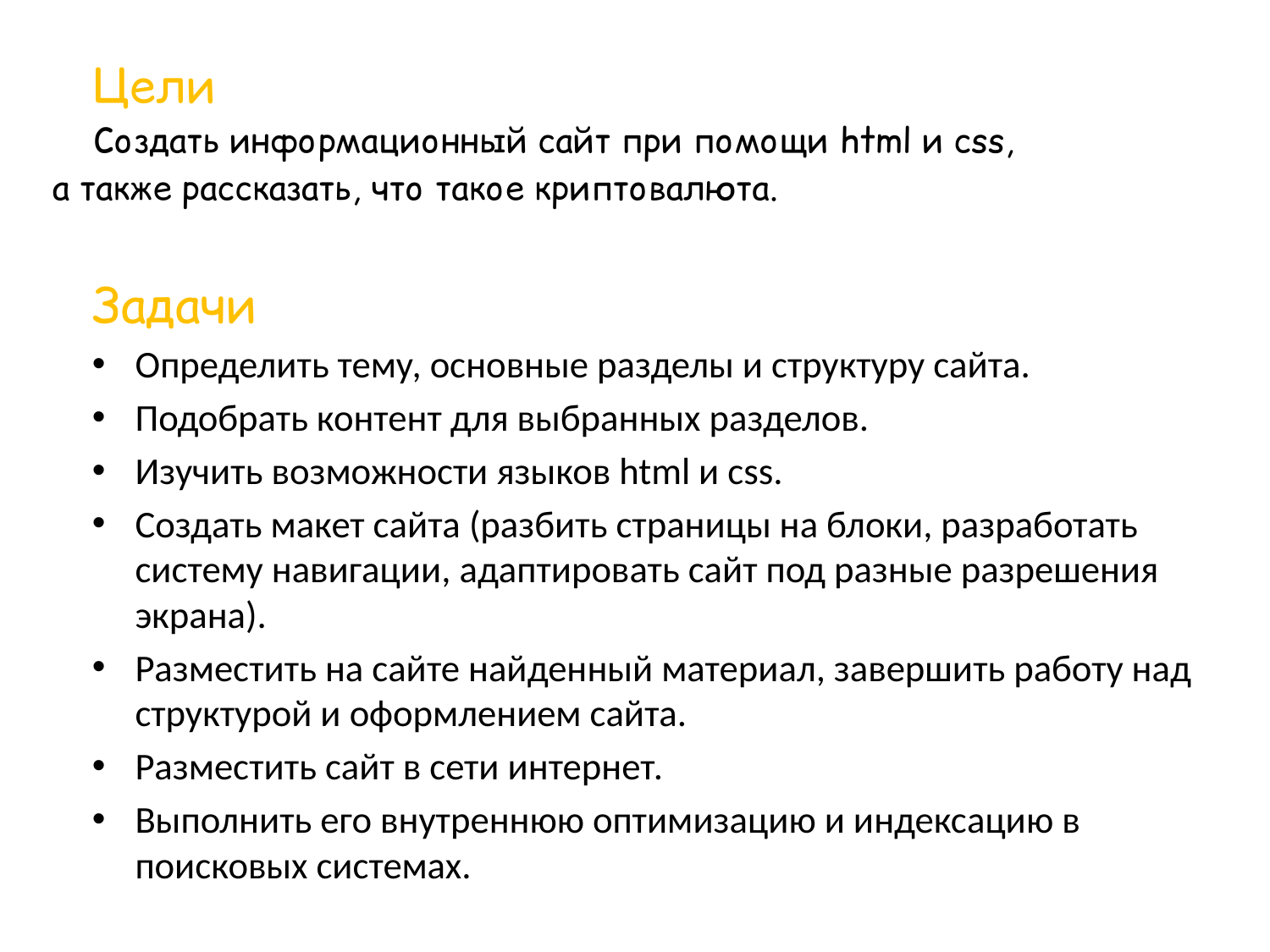

Цели
	Создать информационный сайт при помощи html и css,
а также рассказать, что такое криптовалюта.
Задачи
Определить тему, основные разделы и структуру сайта.
Подобрать контент для выбранных разделов.
Изучить возможности языков html и css.
Создать макет сайта (разбить страницы на блоки, разработать систему навигации, адаптировать сайт под разные разрешения экрана).
Разместить на сайте найденный материал, завершить работу над структурой и оформлением сайта.
Разместить сайт в сети интернет.
Выполнить его внутреннюю оптимизацию и индексацию в поисковых системах.